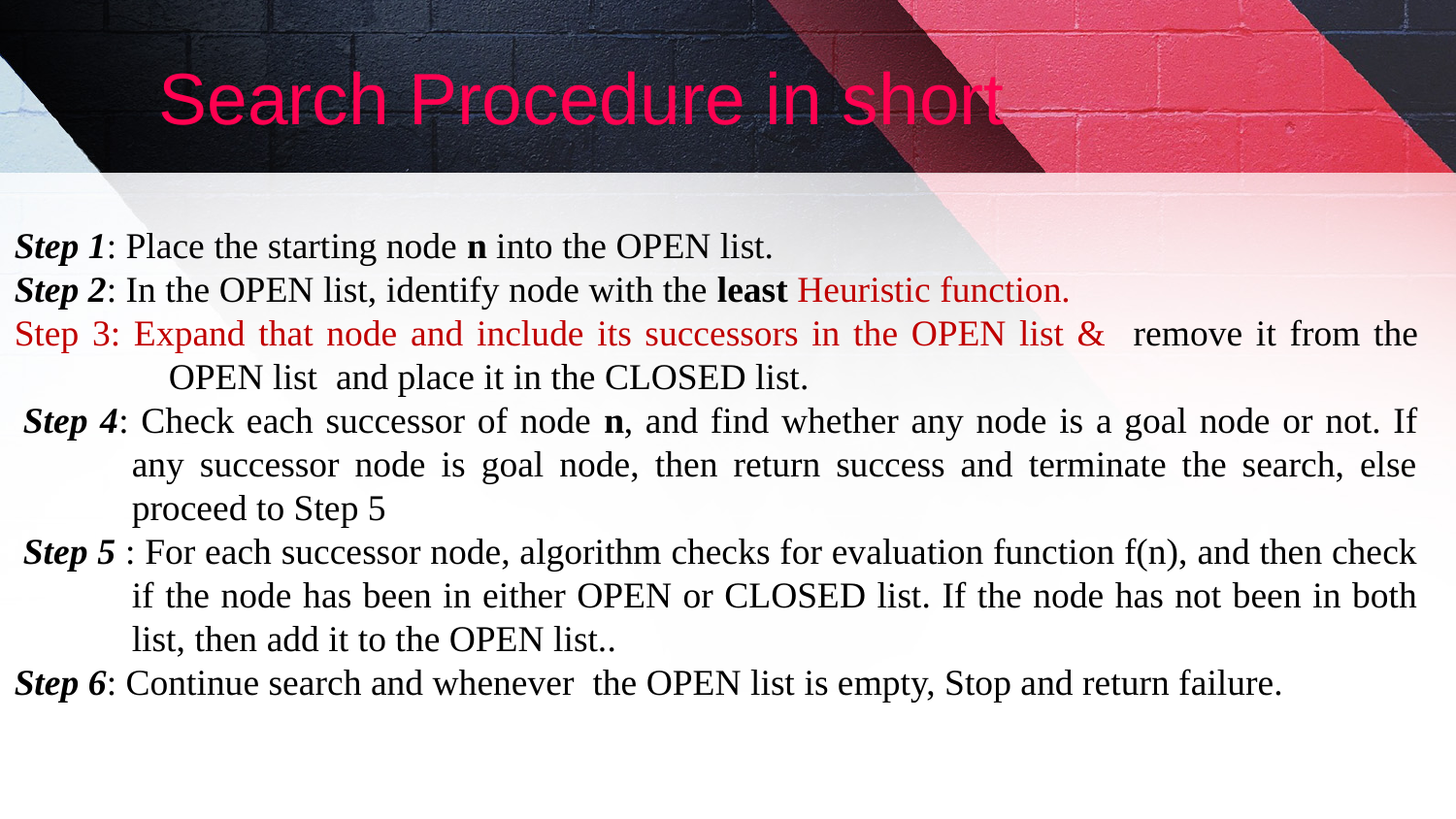

Search Procedure in short
Step 1: Place the starting node n into the OPEN list.
Step 2: In the OPEN list, identify node with the least Heuristic function.
Step 3: Expand that node and include its successors in the OPEN list &  remove it from the OPEN list  and place it in the CLOSED list.
Step 4: Check each successor of node n, and find whether any node is a goal node or not. If any successor node is goal node, then return success and terminate the search, else proceed to Step 5
Step 5 : For each successor node, algorithm checks for evaluation function f(n), and then check if the node has been in either OPEN or CLOSED list. If the node has not been in both list, then add it to the OPEN list..
Step 6: Continue search and whenever  the OPEN list is empty, Stop and return failure.